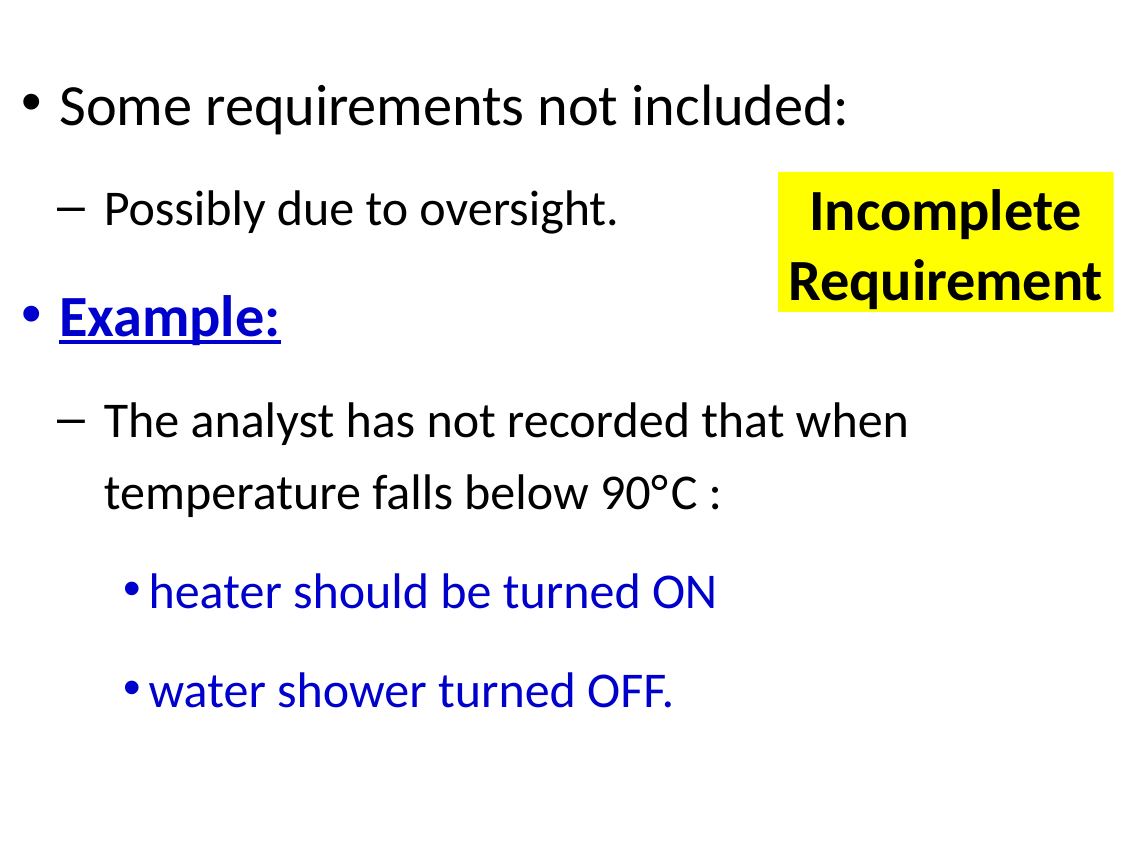

Some requirements not included:
Possibly due to oversight.
Example:
The analyst has not recorded that when temperature falls below 90° C :
heater should be turned ON
water shower turned OFF.
# Incomplete Requirement